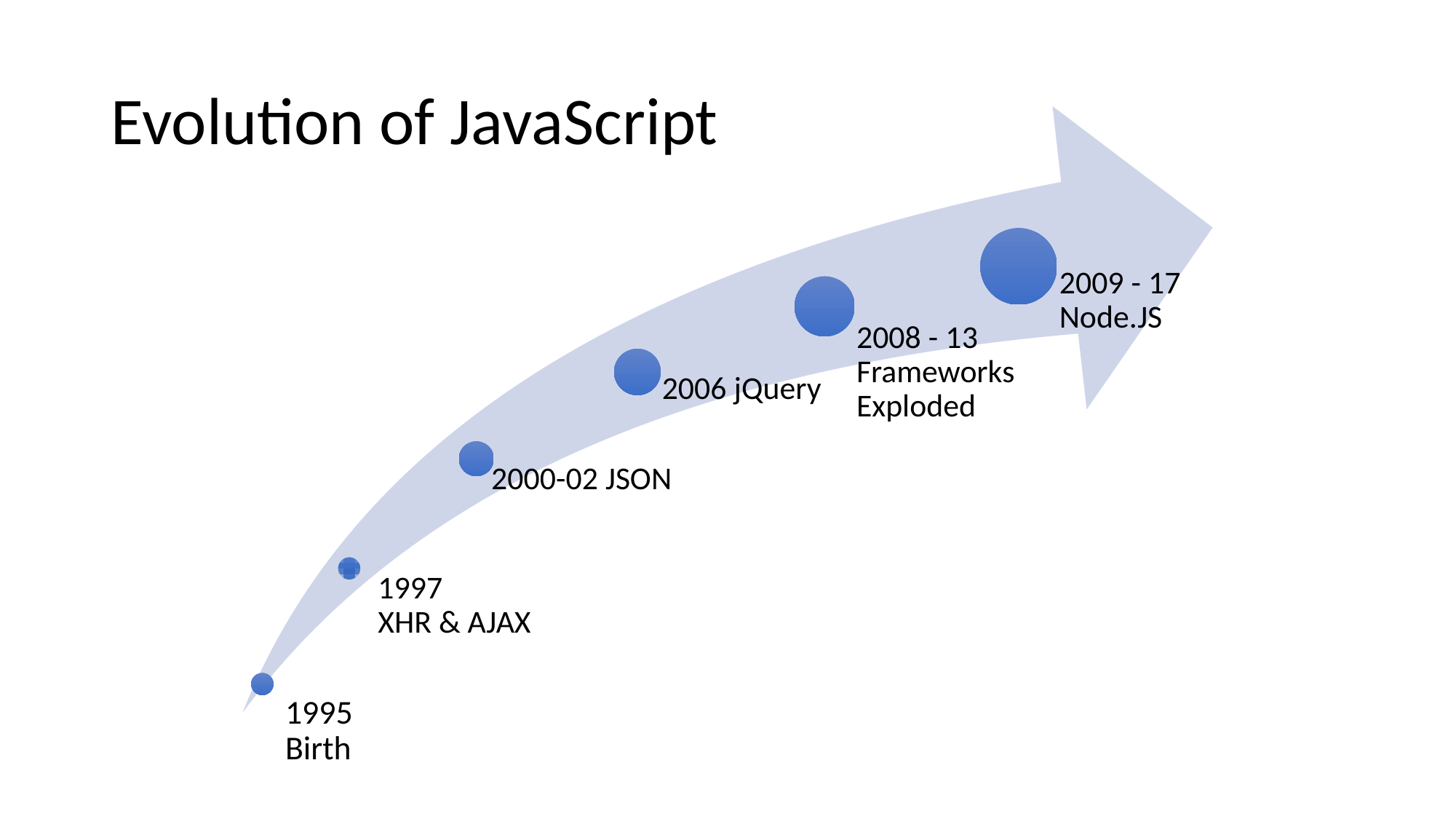

# Evolution of JavaScript
1997
XHR & AJAX
2000-02 JSON
2006 jQuery
2008 - 13 Frameworks Exploded
2009 - 17
Node.JS

1995 Birth